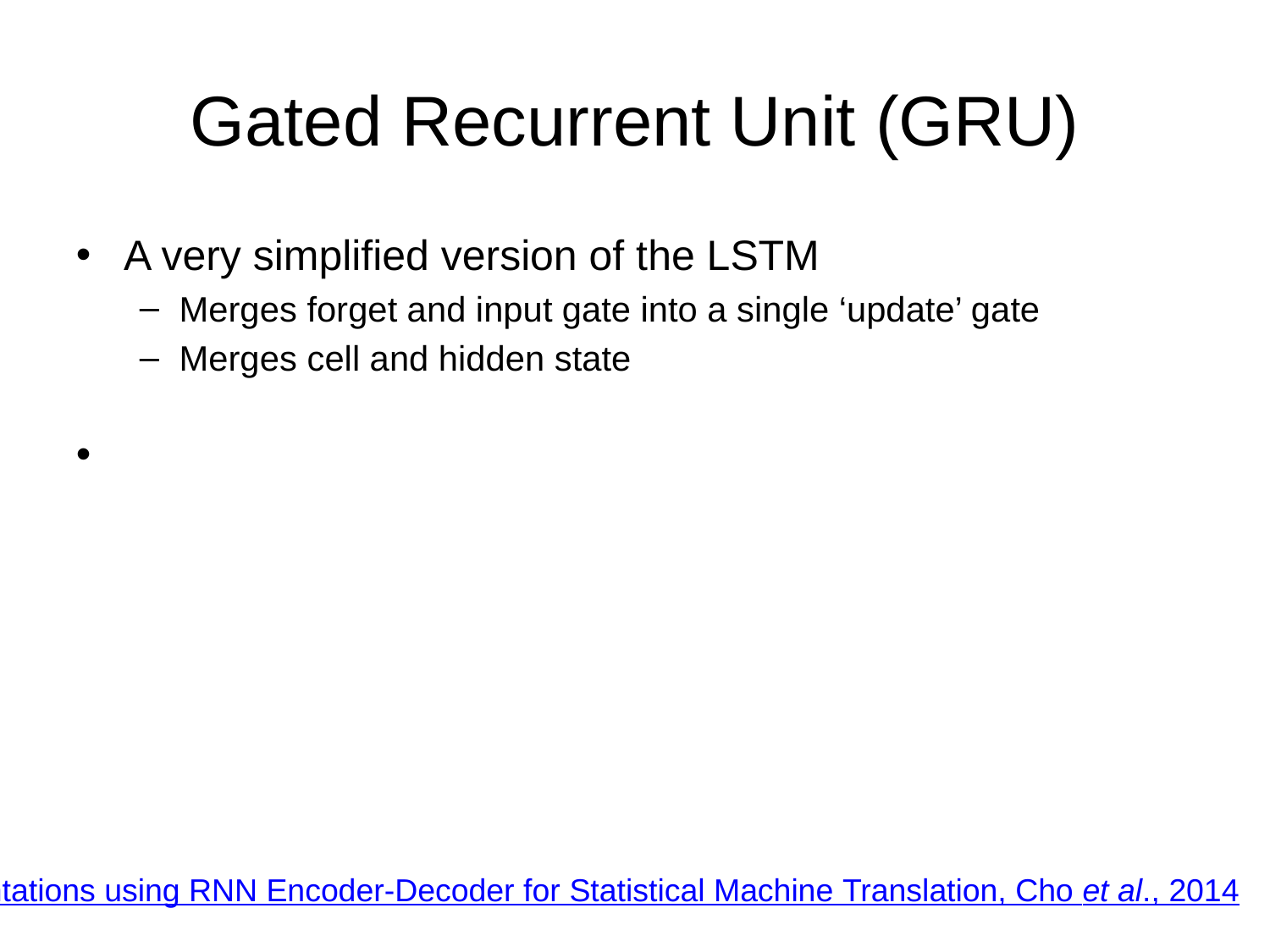

Gated Recurrent Unit (GRU)
A very simplified version of the LSTM
Merges forget and input gate into a single ‘update’ gate
Merges cell and hidden state

Learning Phrase Representations using RNN Encoder-Decoder for Statistical Machine Translation, Cho et al., 2014